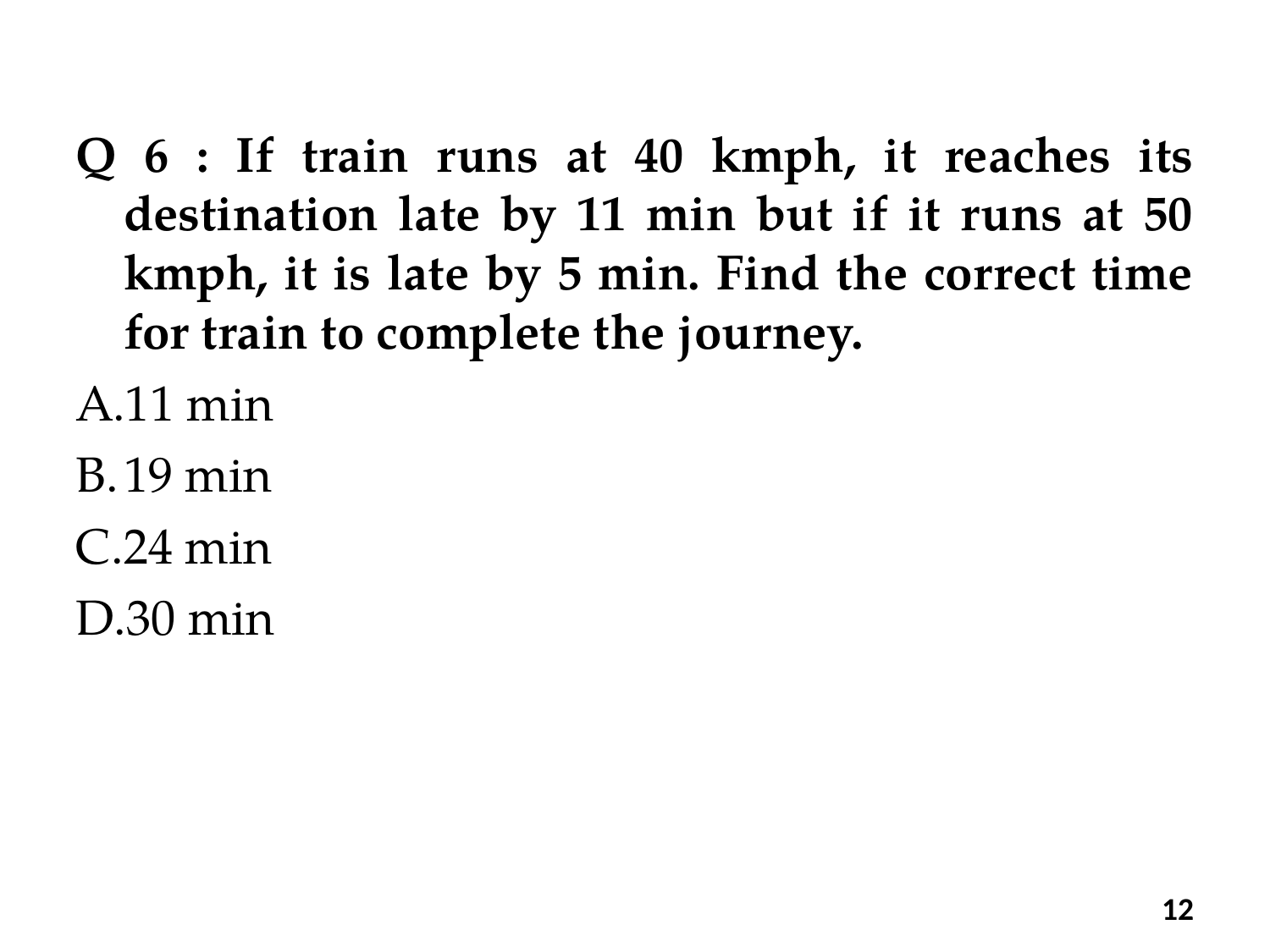

Q 6 : If train runs at 40 kmph, it reaches its destination late by 11 min but if it runs at 50 kmph, it is late by 5 min. Find the correct time for train to complete the journey.
11 min
19 min
24 min
30 min
12